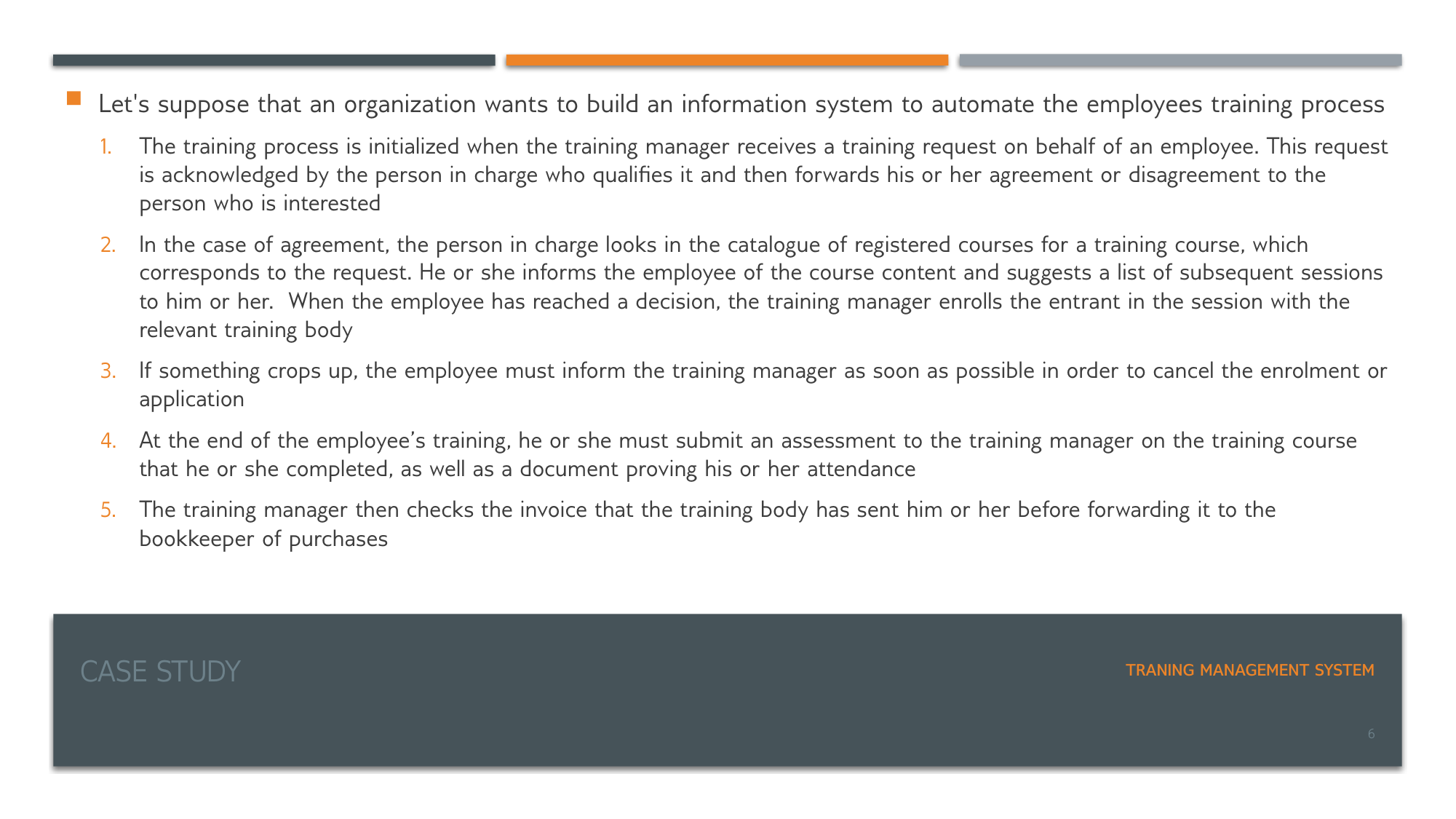

Let's suppose that an organization wants to build an information system to automate the employees training process
The training process is initialized when the training manager receives a training request on behalf of an employee. This request is acknowledged by the person in charge who qualifies it and then forwards his or her agreement or disagreement to the person who is interested
In the case of agreement, the person in charge looks in the catalogue of registered courses for a training course, which corresponds to the request. He or she informs the employee of the course content and suggests a list of subsequent sessions to him or her.  When the employee has reached a decision, the training manager enrolls the entrant in the session with the relevant training body
If something crops up, the employee must inform the training manager as soon as possible in order to cancel the enrolment or application
At the end of the employee’s training, he or she must submit an assessment to the training manager on the training course that he or she completed, as well as a document proving his or her attendance
The training manager then checks the invoice that the training body has sent him or her before forwarding it to the bookkeeper of purchases

# Case study
TRANING MANAGEMENT SYSTEM
6